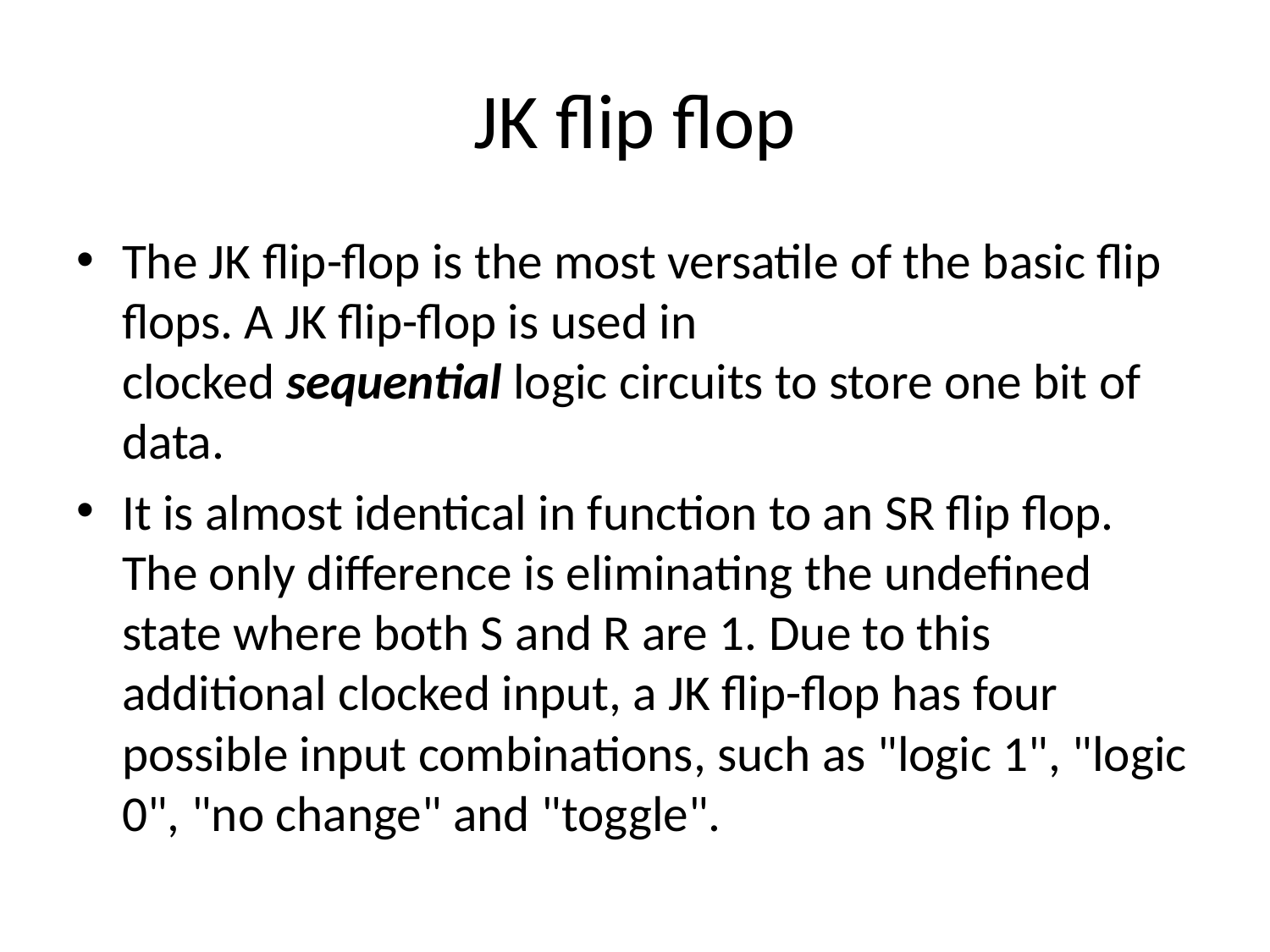

# JK flip flop
The JK flip-flop is the most versatile of the basic flip flops. A JK flip-flop is used in clocked sequential logic circuits to store one bit of data.
It is almost identical in function to an SR flip flop. The only difference is eliminating the undefined state where both S and R are 1. Due to this additional clocked input, a JK flip-flop has four possible input combinations, such as "logic 1", "logic 0", "no change" and "toggle".